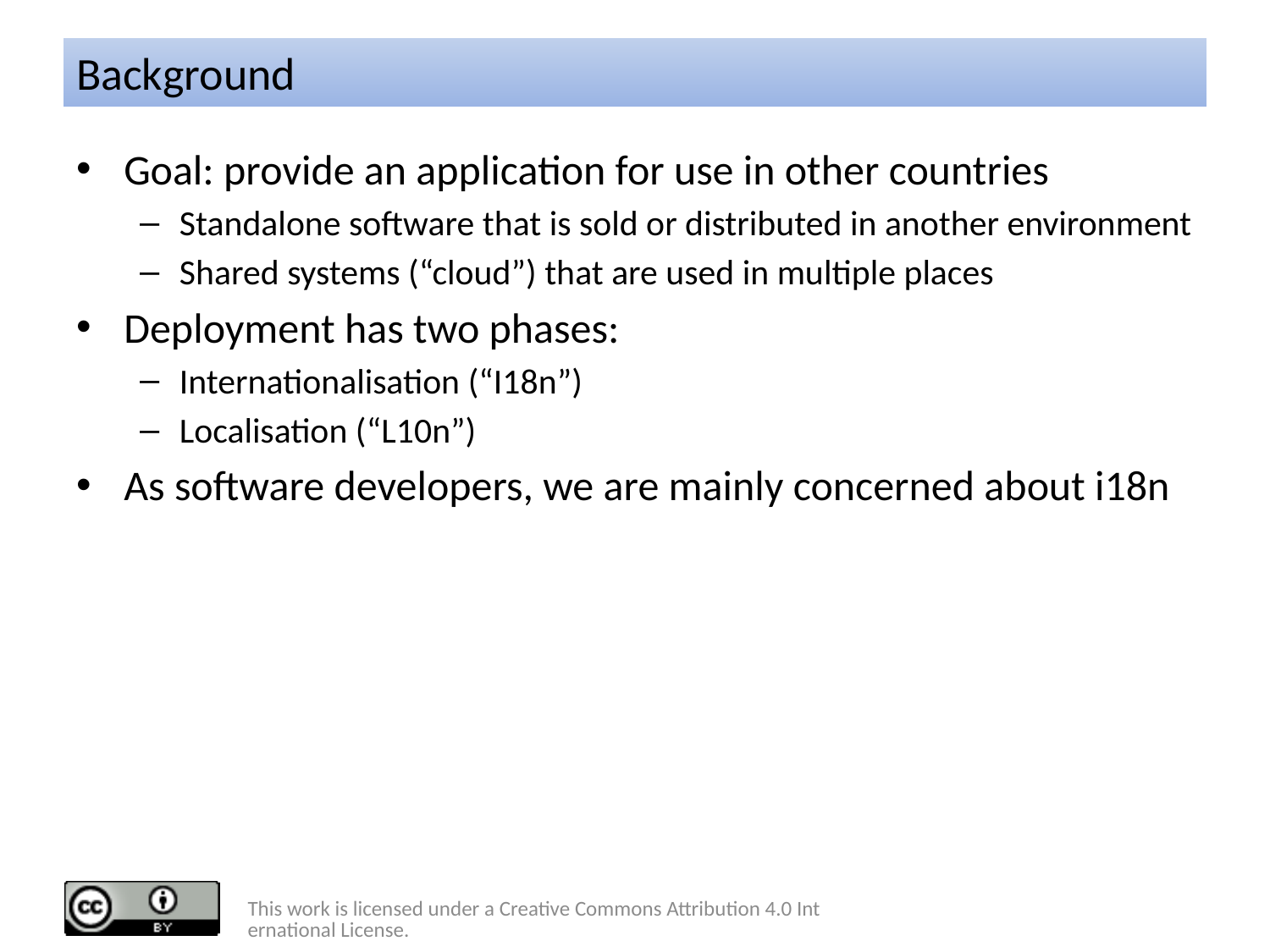

# Background
Goal: provide an application for use in other countries
Standalone software that is sold or distributed in another environment
Shared systems (“cloud”) that are used in multiple places
Deployment has two phases:
Internationalisation (“I18n”)
Localisation (“L10n”)
As software developers, we are mainly concerned about i18n

This work is licensed under a Creative Commons Attribution 4.0 International License.